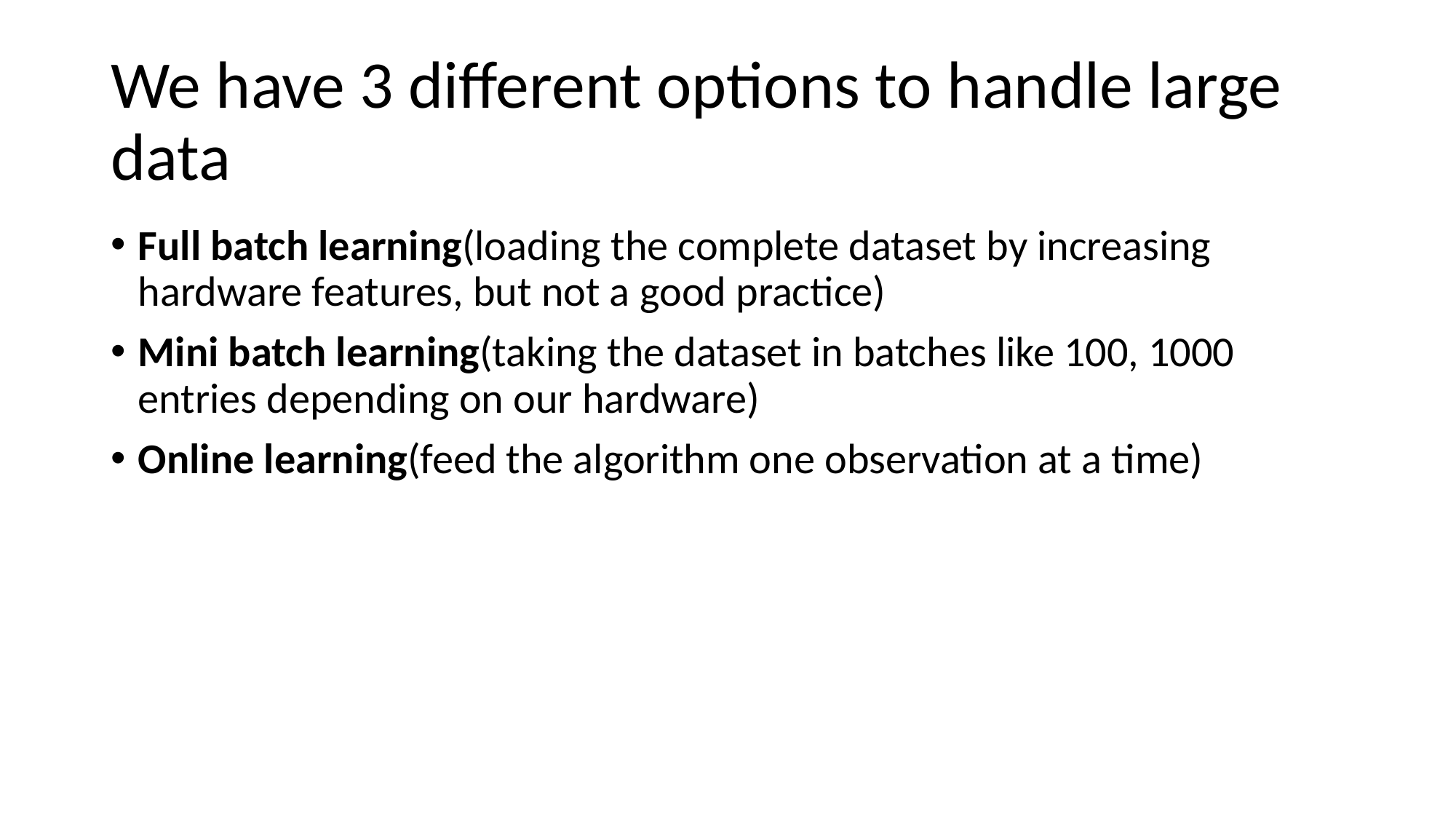

# We have 3 different options to handle large data
Full batch learning(loading the complete dataset by increasing hardware features, but not a good practice)
Mini batch learning(taking the dataset in batches like 100, 1000 entries depending on our hardware)
Online learning(feed the algorithm one observation at a time)